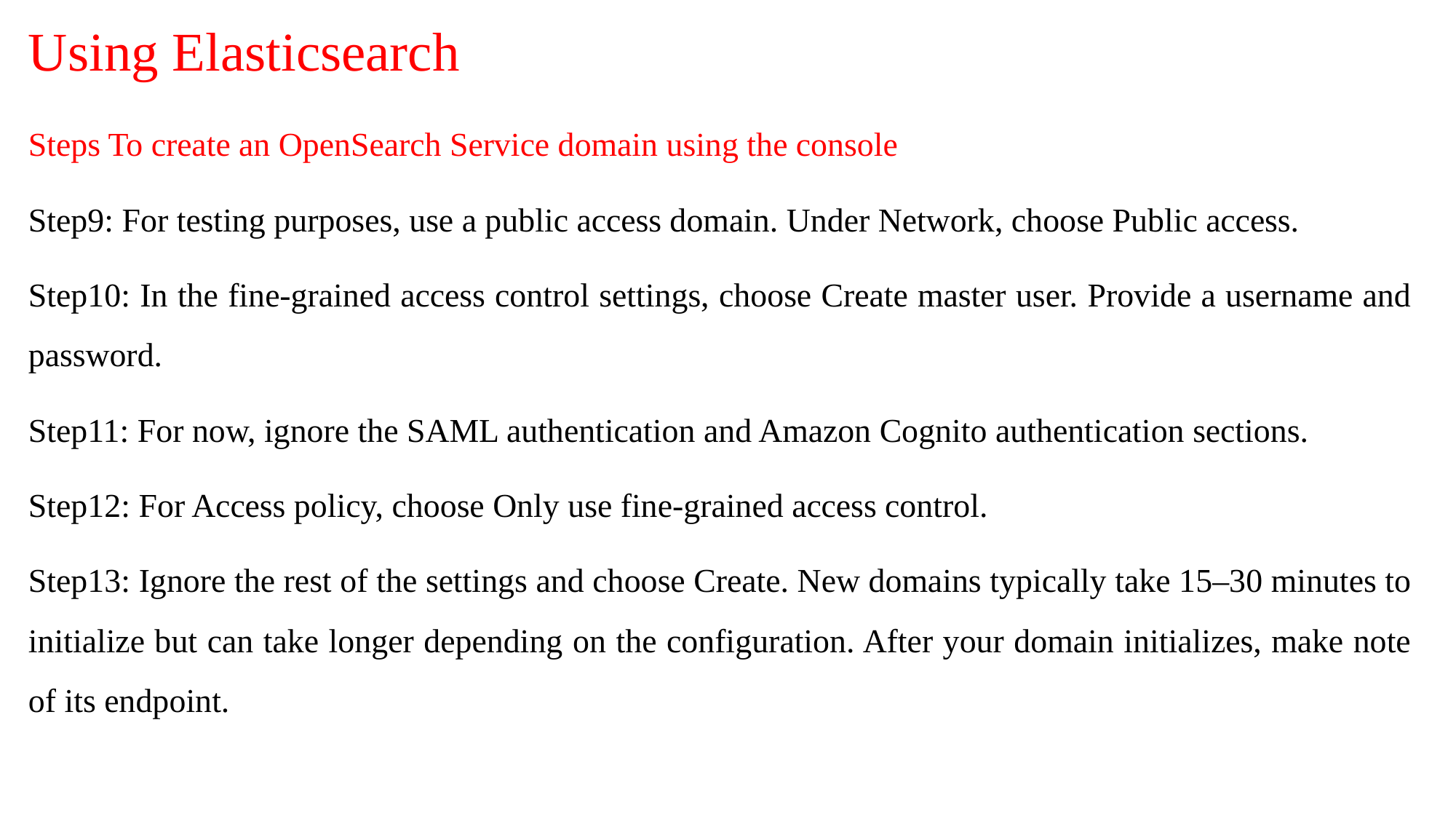

# Using Elasticsearch
Steps To create an OpenSearch Service domain using the console
Step9: For testing purposes, use a public access domain. Under Network, choose Public access.
Step10: In the fine-grained access control settings, choose Create master user. Provide a username and password.
Step11: For now, ignore the SAML authentication and Amazon Cognito authentication sections.
Step12: For Access policy, choose Only use fine-grained access control.
Step13: Ignore the rest of the settings and choose Create. New domains typically take 15–30 minutes to initialize but can take longer depending on the configuration. After your domain initializes, make note of its endpoint.